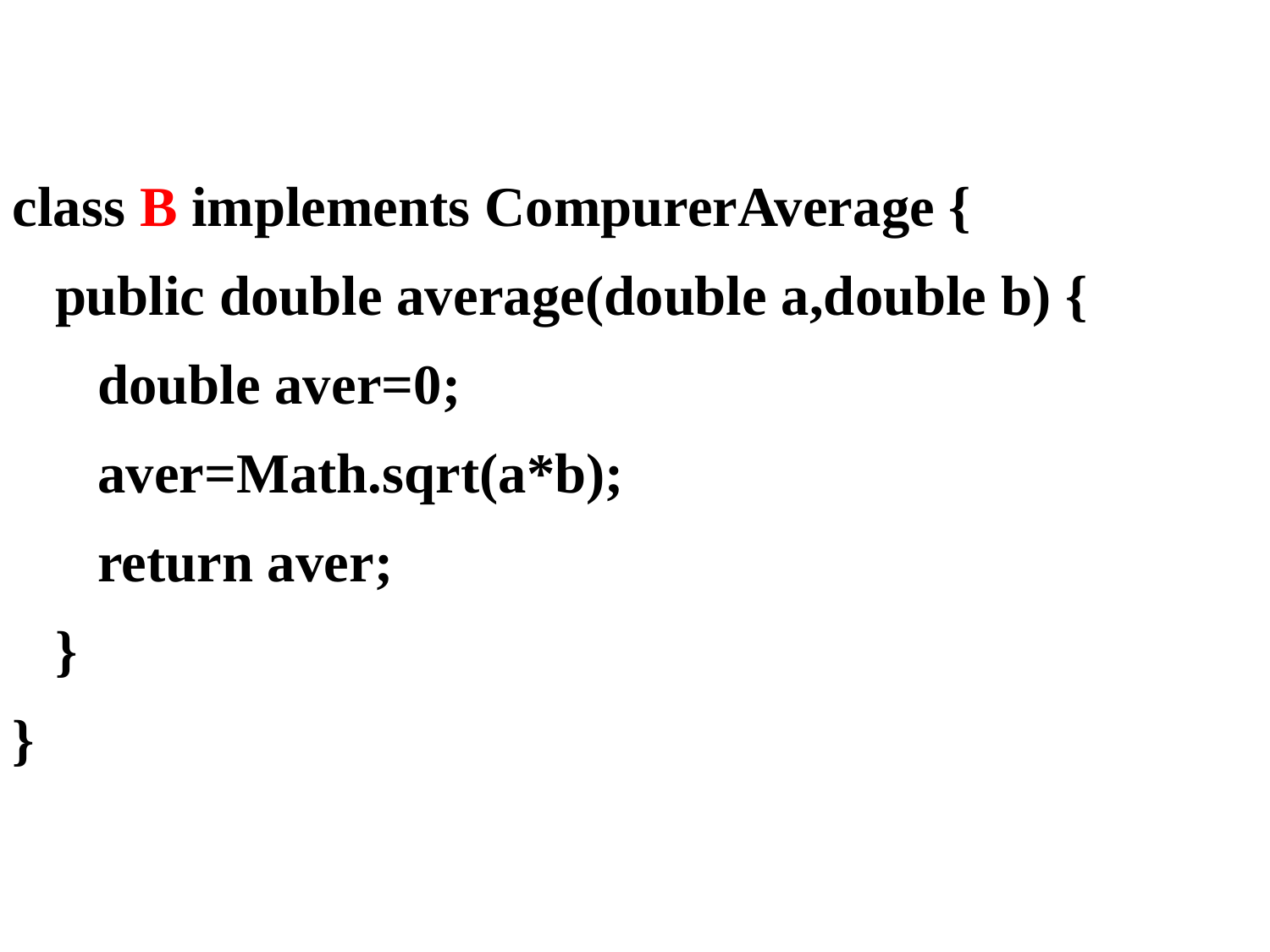

class B implements CompurerAverage {
   public double average(double a,double b) {
      double aver=0;
      aver=Math.sqrt(a*b);
      return aver;
   }
}